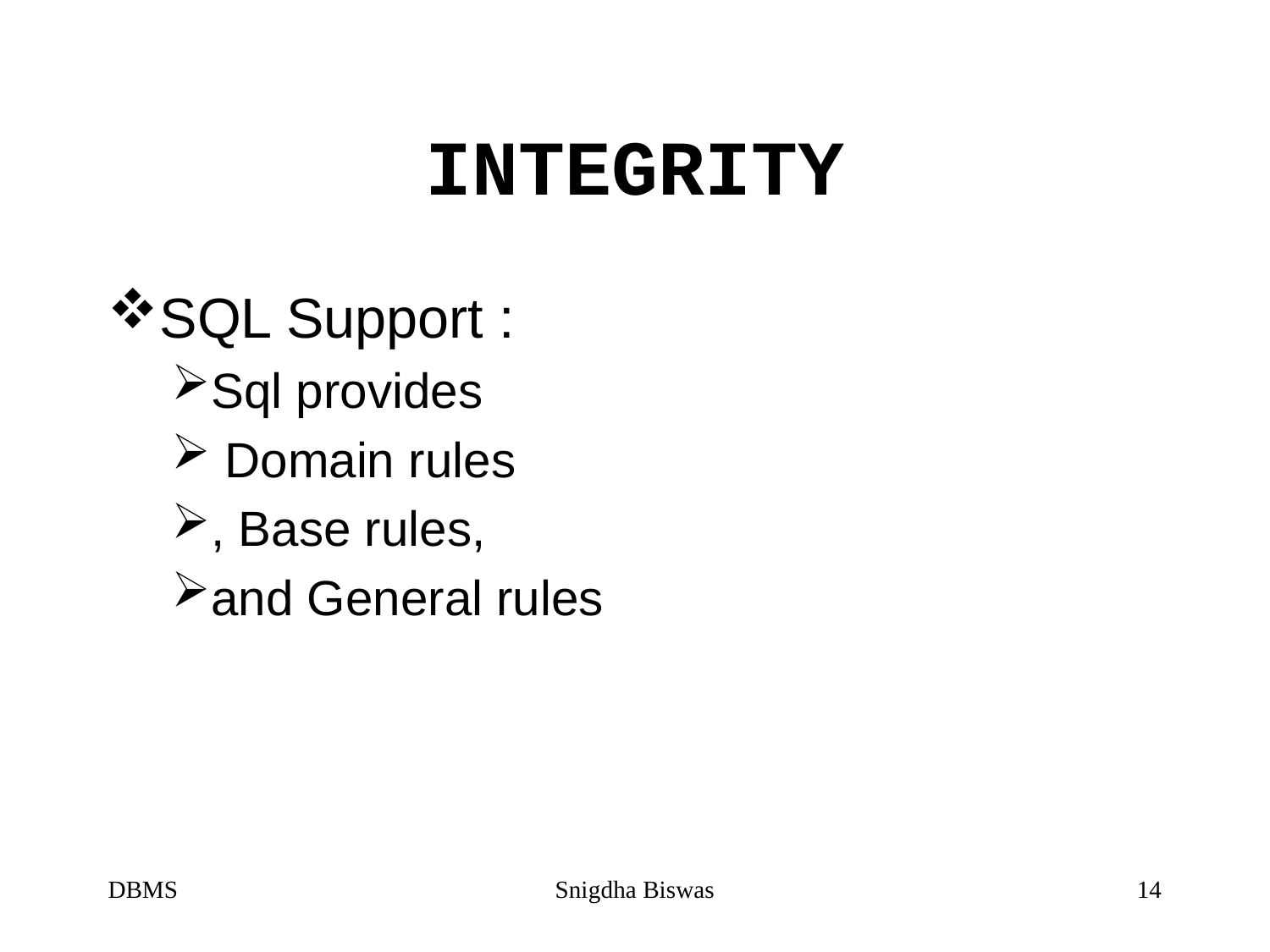

# INTEGRITY
SQL Support :
Sql provides
 Domain rules
, Base rules,
and General rules

DBMS
Snigdha Biswas
14